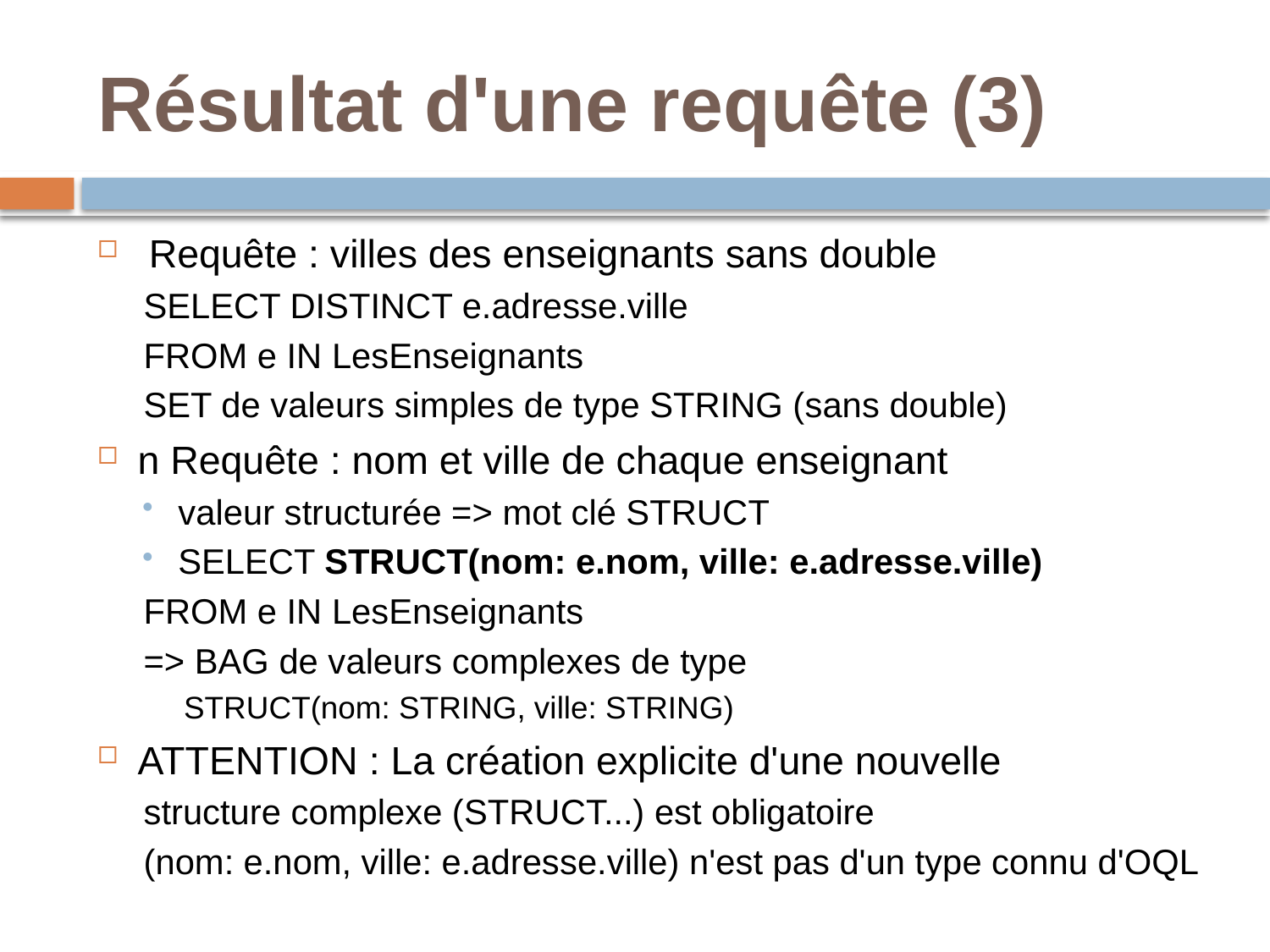

# Résultat d'une requête (3)
 Requête : villes des enseignants sans double
SELECT DISTINCT e.adresse.ville
FROM e IN LesEnseignants
SET de valeurs simples de type STRING (sans double)
n Requête : nom et ville de chaque enseignant
valeur structurée => mot clé STRUCT
SELECT STRUCT(nom: e.nom, ville: e.adresse.ville)
FROM e IN LesEnseignants
=> BAG de valeurs complexes de type
STRUCT(nom: STRING, ville: STRING)
ATTENTION : La création explicite d'une nouvelle
structure complexe (STRUCT...) est obligatoire
(nom: e.nom, ville: e.adresse.ville) n'est pas d'un type connu d'OQL